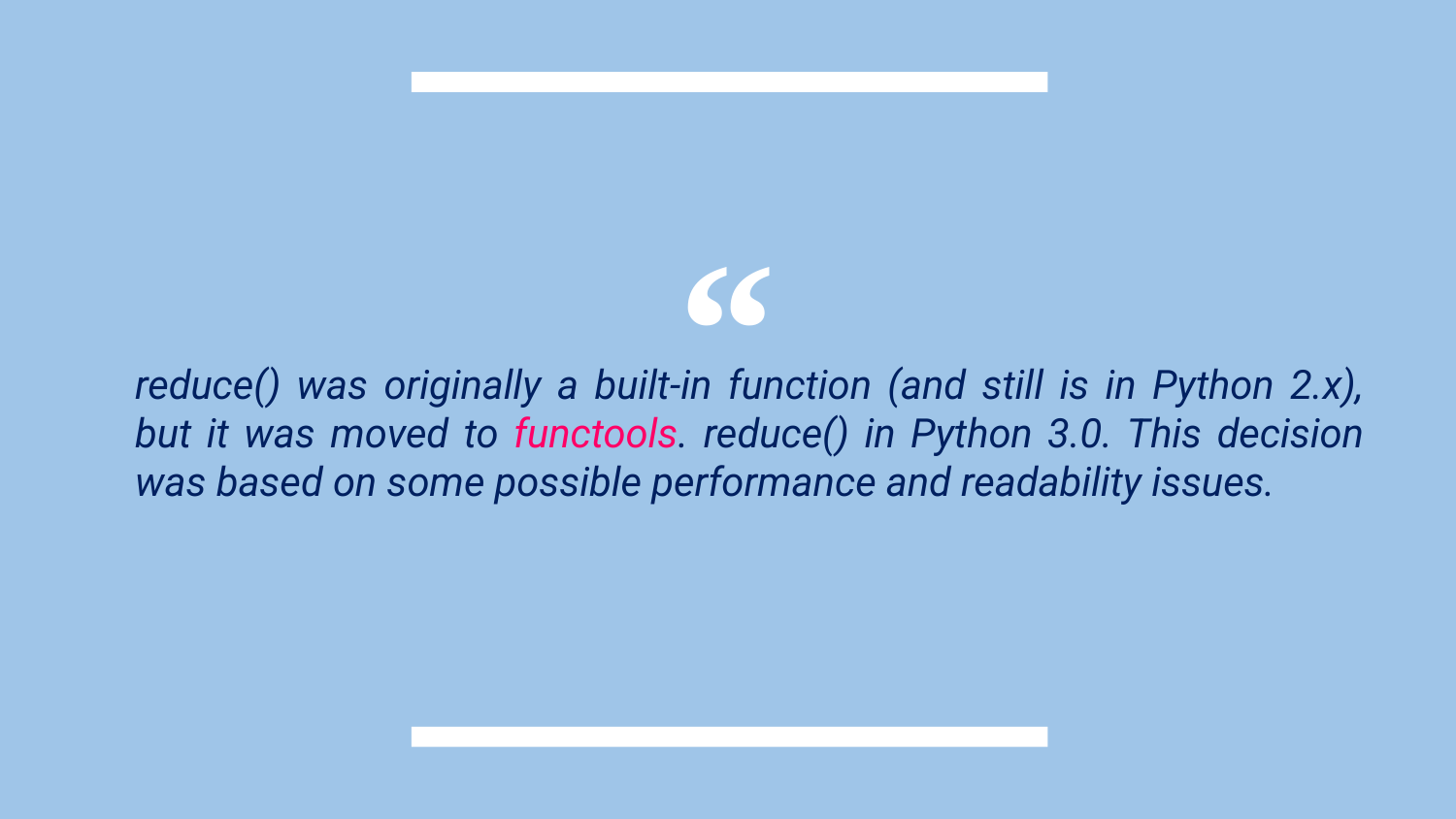

reduce() was originally a built-in function (and still is in Python 2.x), but it was moved to functools. reduce() in Python 3.0. This decision was based on some possible performance and readability issues.